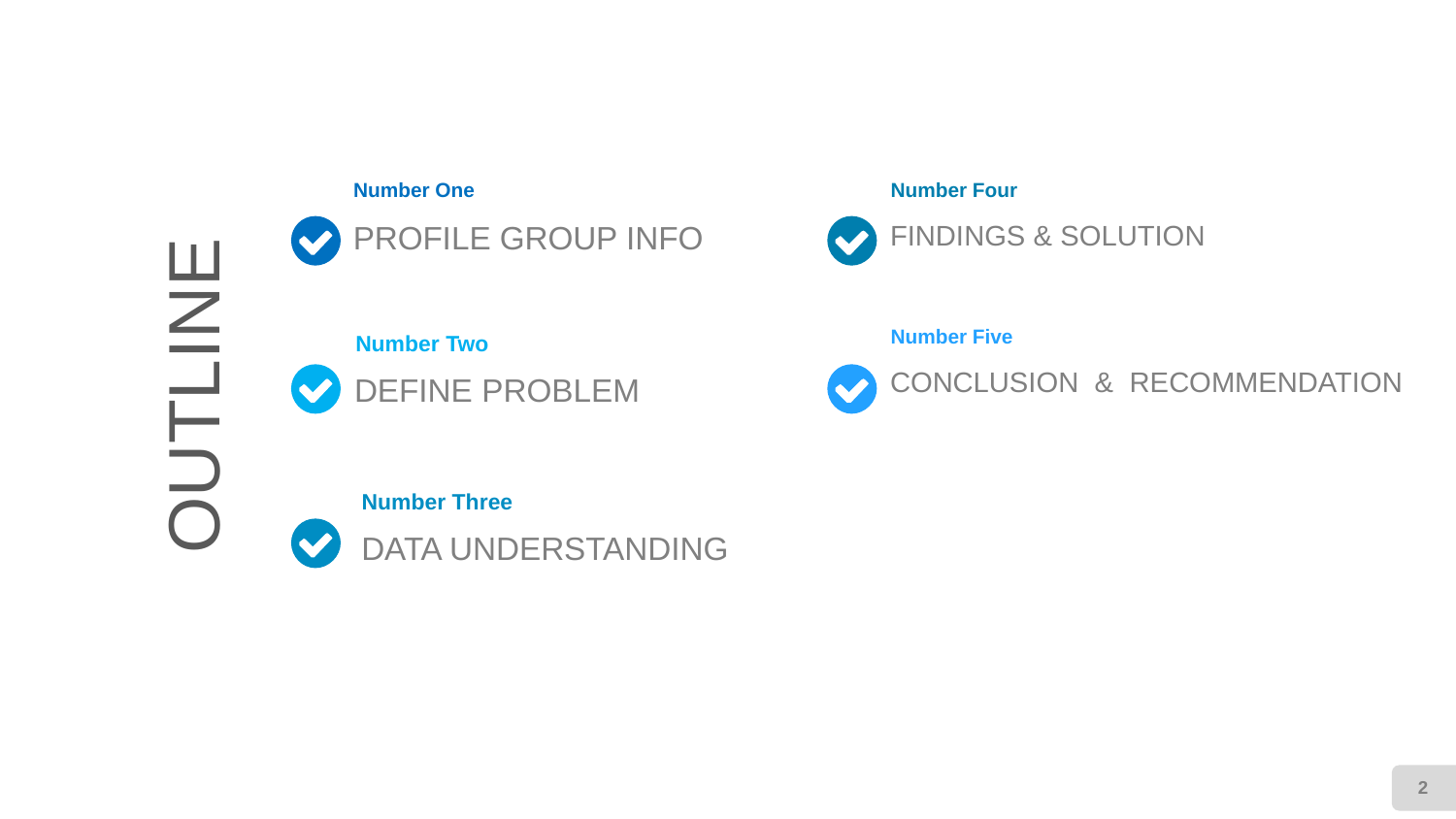

Number One
PROFILE GROUP INFO
Number Four
FINDINGS & SOLUTION

OUTLINE
Number Five
CONCLUSION  &  RECOMMENDATION
Number Two
DEFINE PROBLEM

Number Three
DATA UNDERSTANDING

2